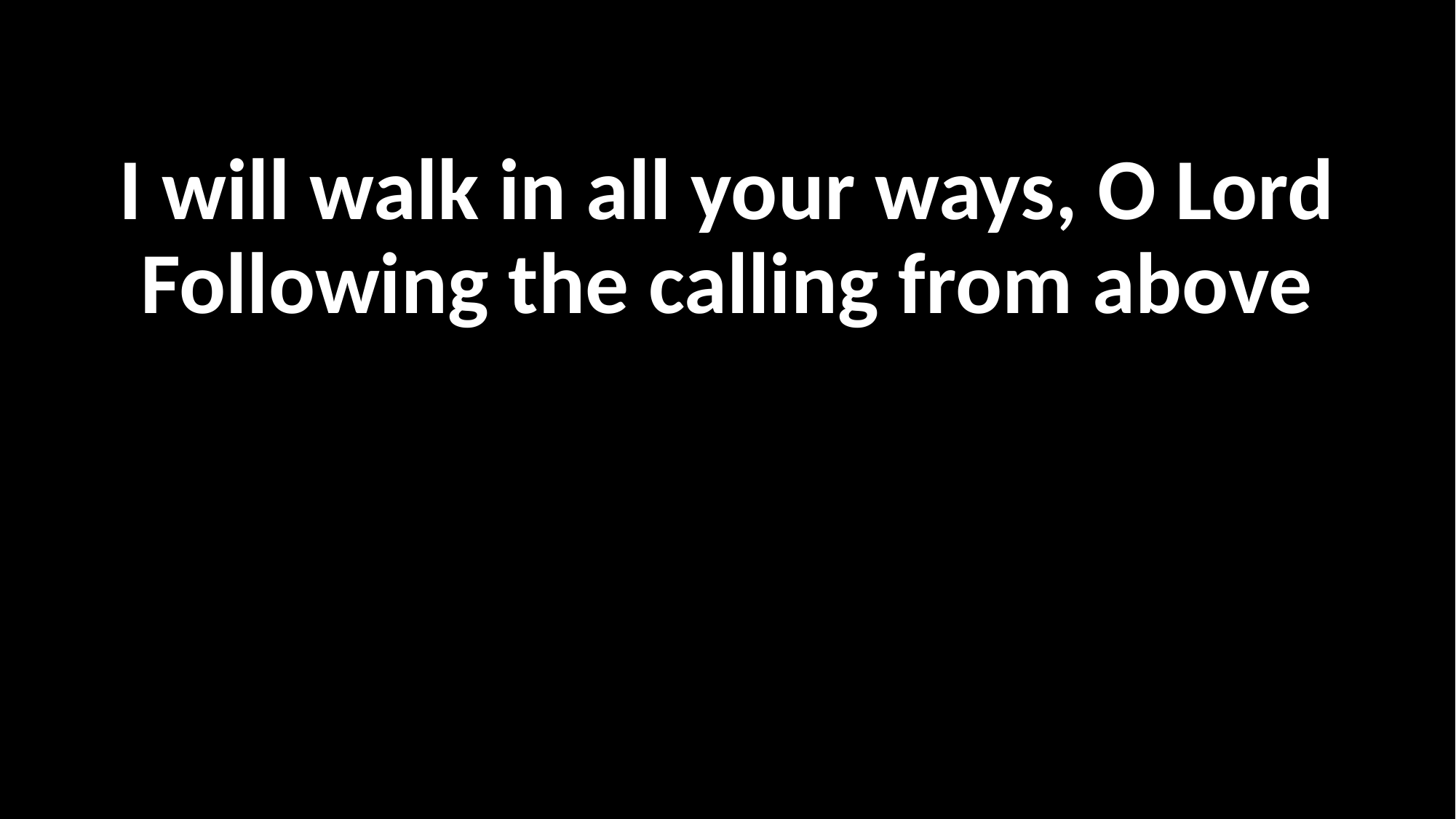

I will walk in all your ways, O Lord
Following the calling from above